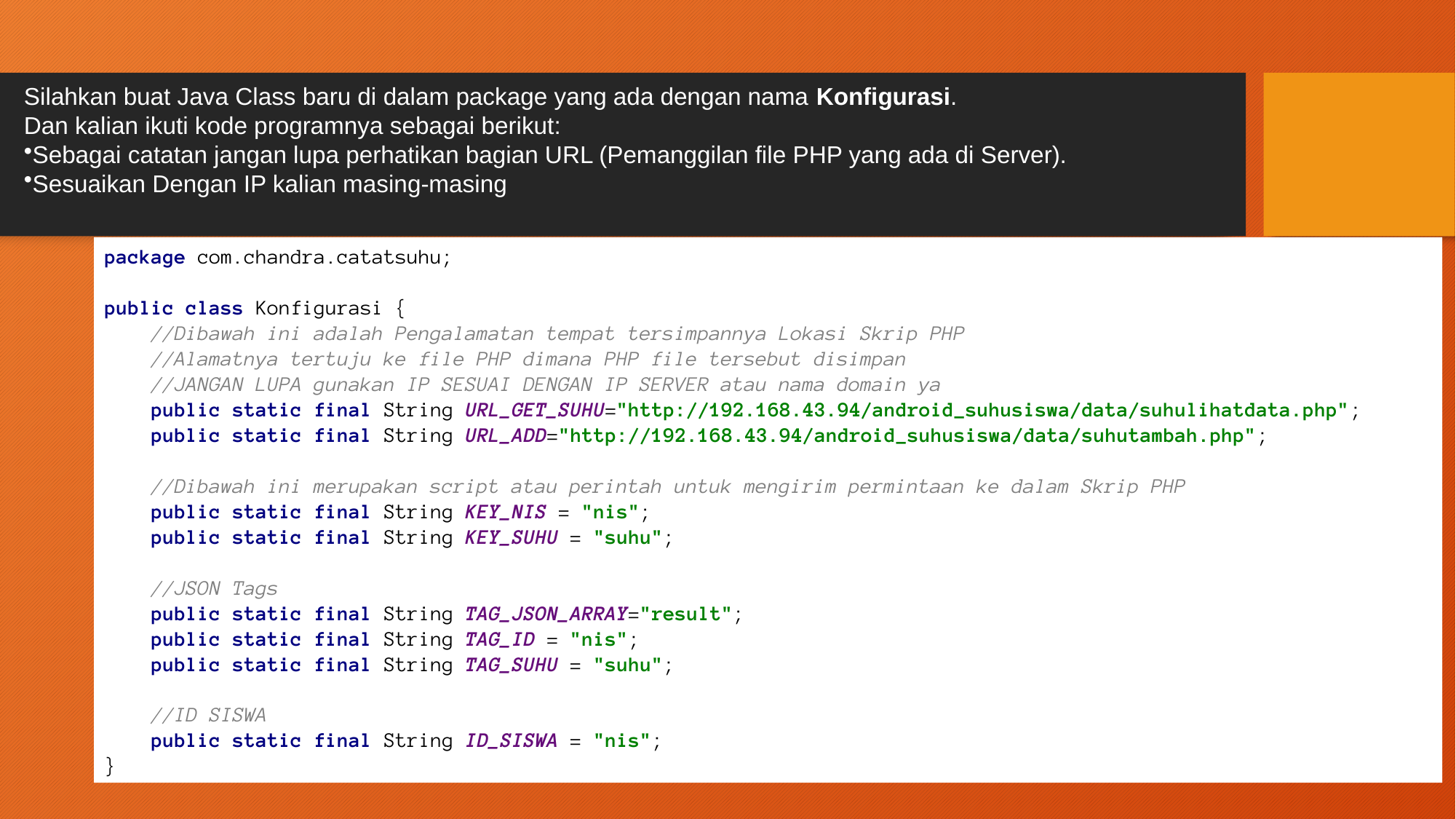

Silahkan buat Java Class baru di dalam package yang ada dengan nama Konfigurasi.
Dan kalian ikuti kode programnya sebagai berikut:
Sebagai catatan jangan lupa perhatikan bagian URL (Pemanggilan file PHP yang ada di Server).
Sesuaikan Dengan IP kalian masing-masing

package com.chandra.catatsuhu;
public class Konfigurasi {
    //Dibawah ini adalah Pengalamatan tempat tersimpannya Lokasi Skrip PHP
    //Alamatnya tertuju ke file PHP dimana PHP file tersebut disimpan
    //JANGAN LUPA gunakan IP SESUAI DENGAN IP SERVER atau nama domain ya
    public static final String URL_GET_SUHU="http://192.168.43.94/android_suhusiswa/data/suhulihatdata.php";
    public static final String URL_ADD="http://192.168.43.94/android_suhusiswa/data/suhutambah.php";
    //Dibawah ini merupakan script atau perintah untuk mengirim permintaan ke dalam Skrip PHP
    public static final String KEY_NIS = "nis";
    public static final String KEY_SUHU = "suhu";
    //JSON Tags
    public static final String TAG_JSON_ARRAY="result";
    public static final String TAG_ID = "nis";
    public static final String TAG_SUHU = "suhu";
    //ID SISWA
    public static final String ID_SISWA = "nis";
}